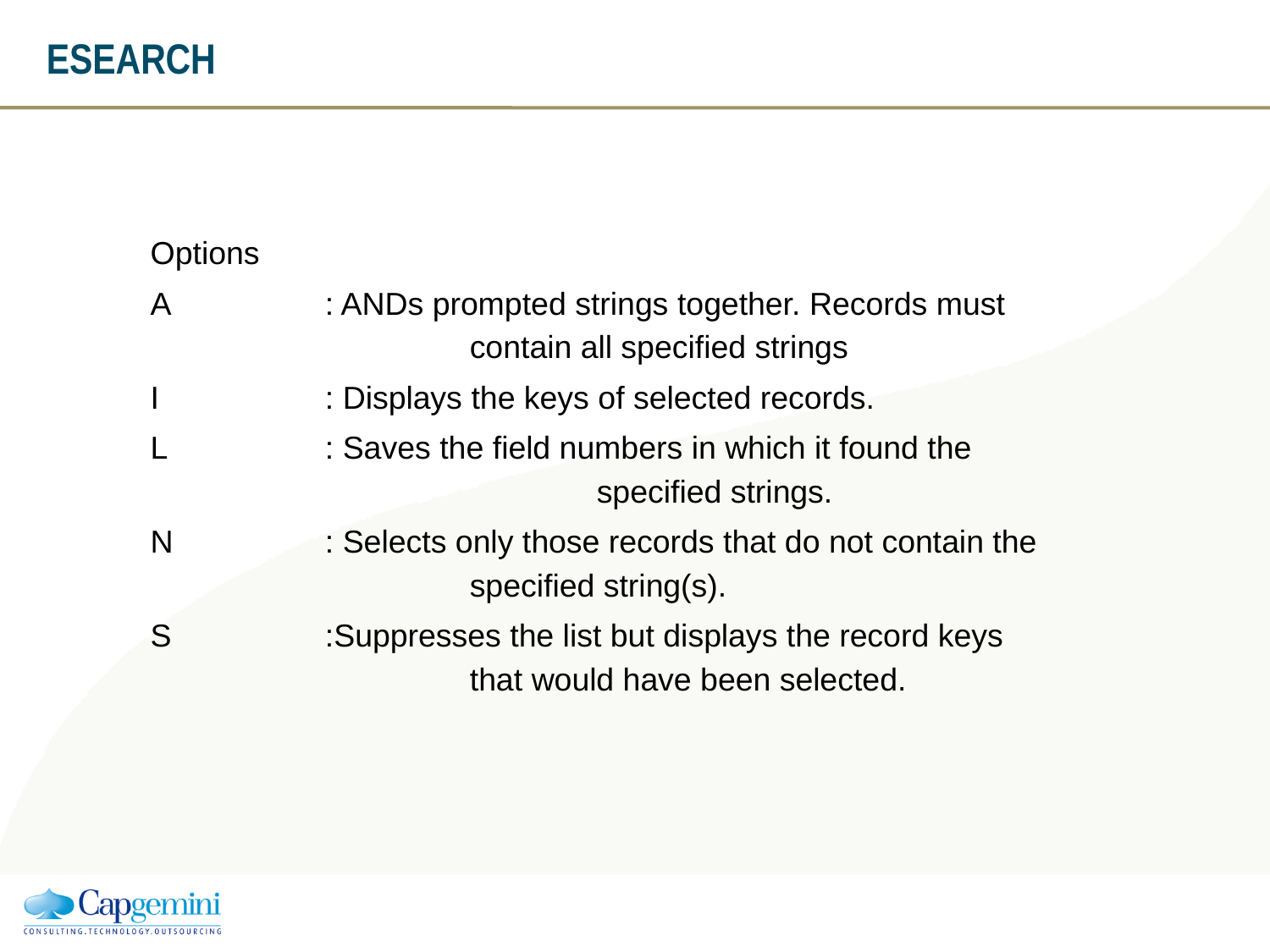

# ESEARCH
Options
A  		: ANDs prompted strings together. Records must 				  contain all specified strings
I 		: Displays the keys of selected records.
L		: Saves the field numbers in which it found the 					  specified strings.
N 		: Selects only those records that do not contain the 				  specified string(s).
S 		:Suppresses the list but displays the record keys 				  that would have been selected.